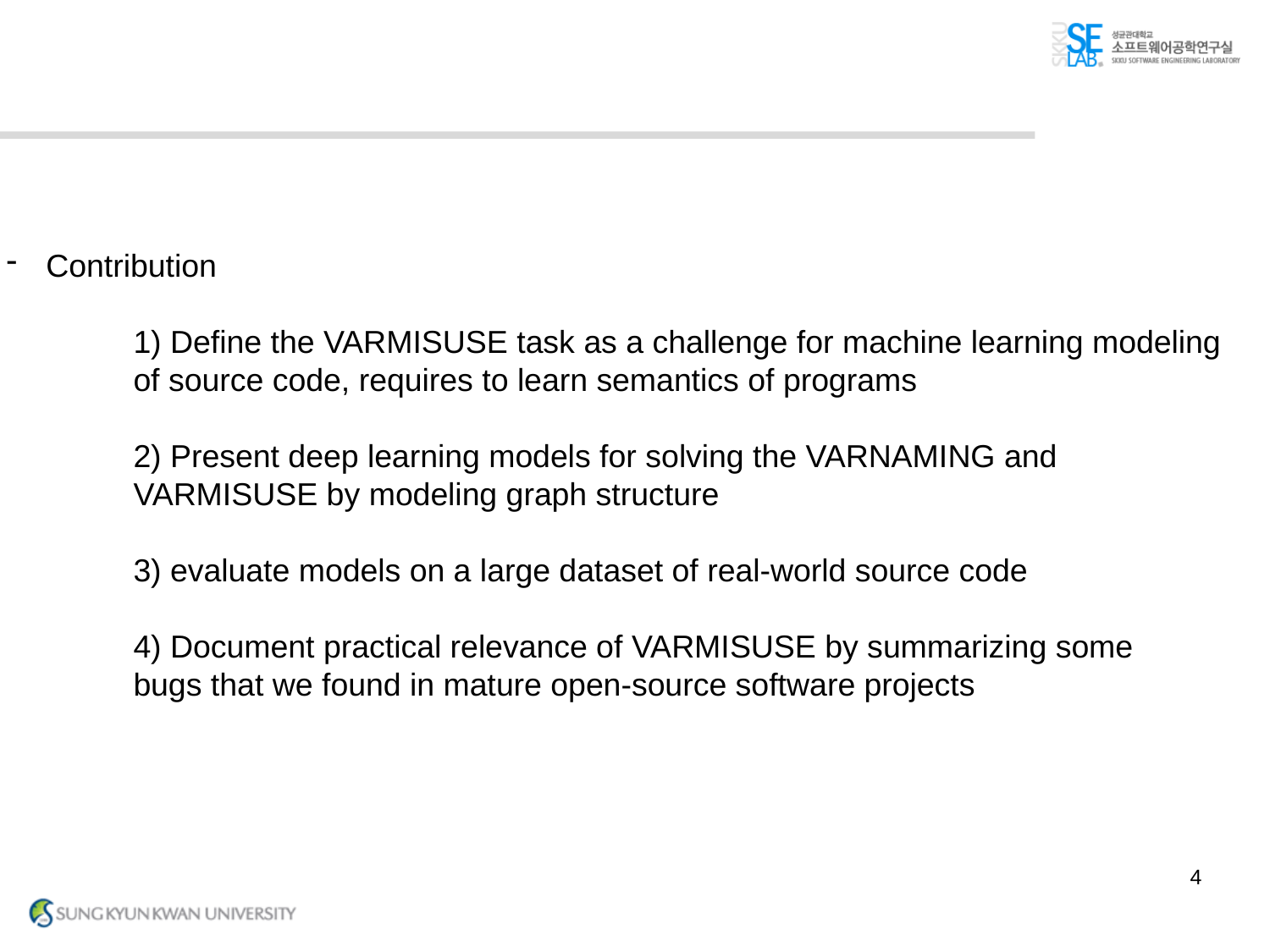

#
Contribution

	1) Define the VARMISUSE task as a challenge for machine learning modeling
	of source code, requires to learn semantics of programs

	2) Present deep learning models for solving the VARNAMING and
	VARMISUSE by modeling graph structure

	3) evaluate models on a large dataset of real-world source code

	4) Document practical relevance of VARMISUSE by summarizing some
	bugs that we found in mature open-source software projects
4